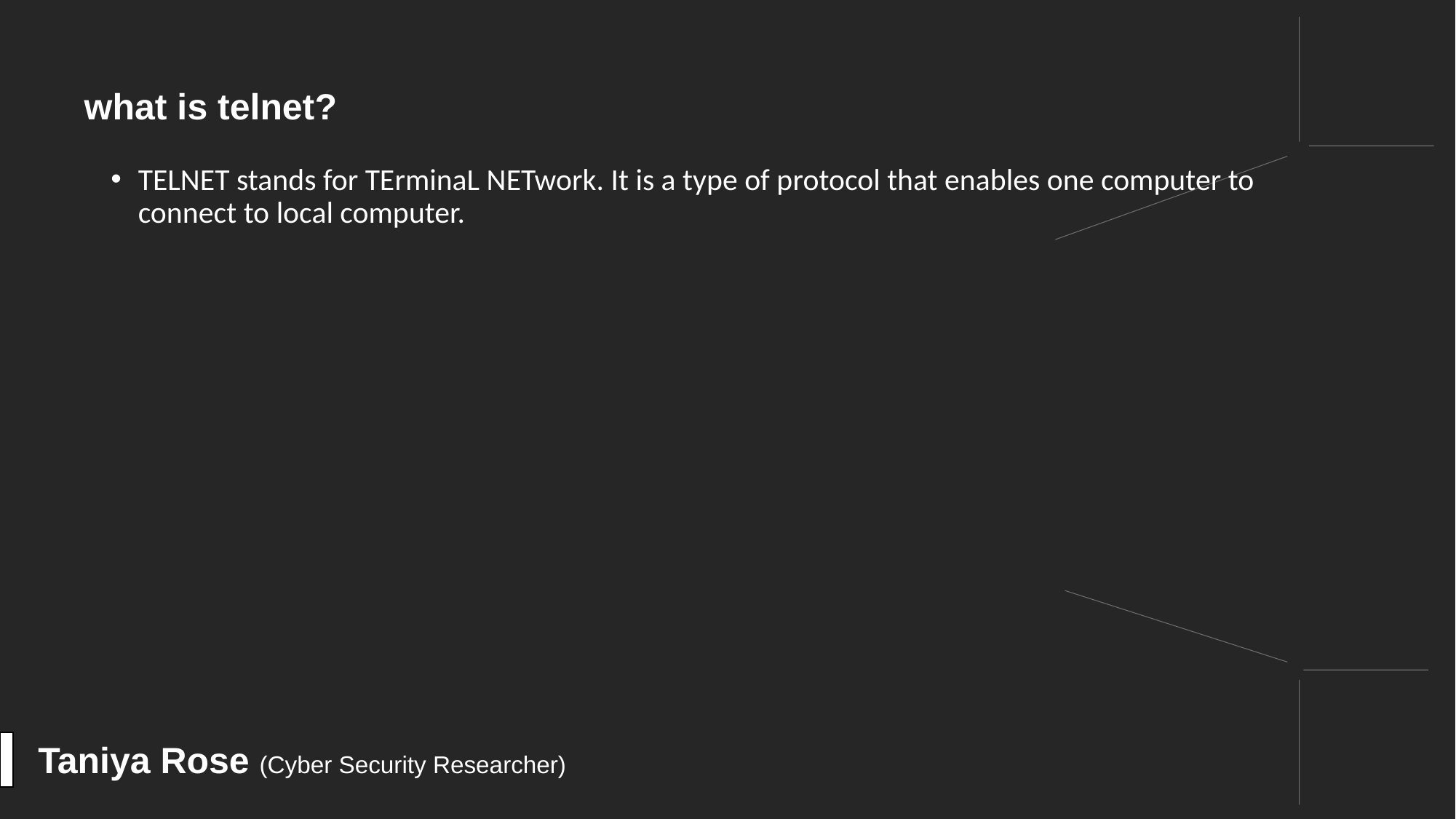

#
what is telnet?
TELNET stands for TErminaL NETwork. It is a type of protocol that enables one computer to connect to local computer.
Taniya Rose (Cyber Security Researcher)